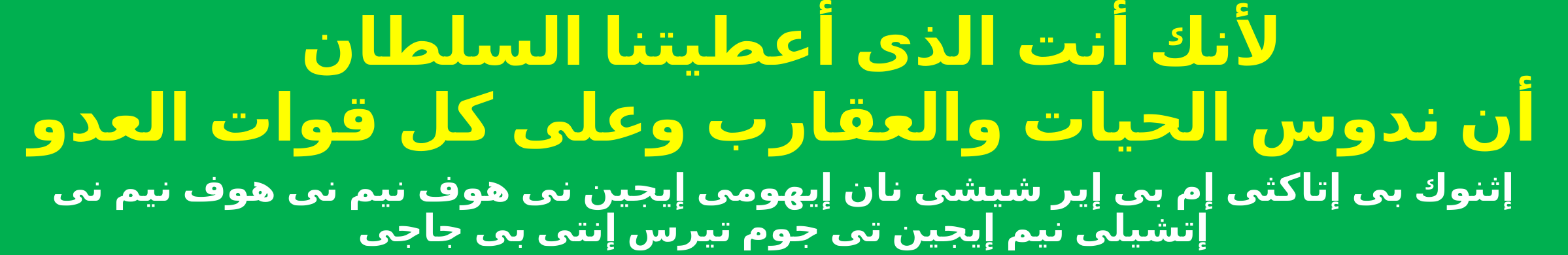

لأنك أنت الذى أعطيتنا السلطان
أن ندوس الحيات والعقارب وعلى كل قوات العدو
إثنوك بى إتاكثى إم بى إير شيشى نان إيهومى إيجين نى هوف نيم نى هوف نيم نى إتشيلى نيم إيجين تى جوم تيرس إنتى بى جاجى